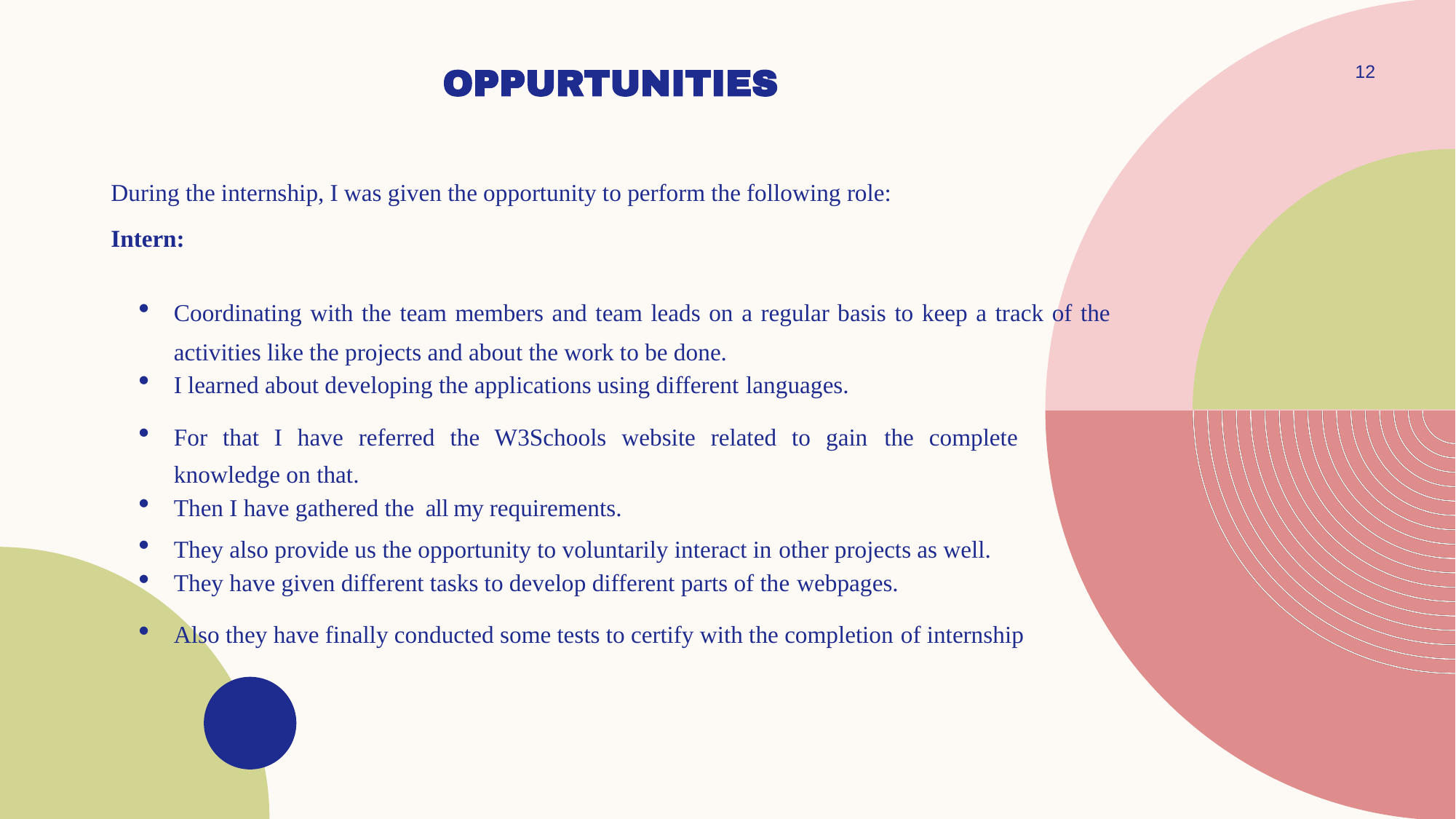

# Oppurtunities
12
During the internship, I was given the opportunity to perform the following role:
Intern:

Coordinating with the team members and team leads on a regular basis to keep a track of the activities like the projects and about the work to be done.
I learned about developing the applications using different languages.
For that I have referred the W3Schools website related to gain the complete knowledge on that.
Then I have gathered the  all my requirements.
They also provide us the opportunity to voluntarily interact in other projects as well.
They have given different tasks to develop different parts of the webpages.
Also they have finally conducted some tests to certify with the completion of internship